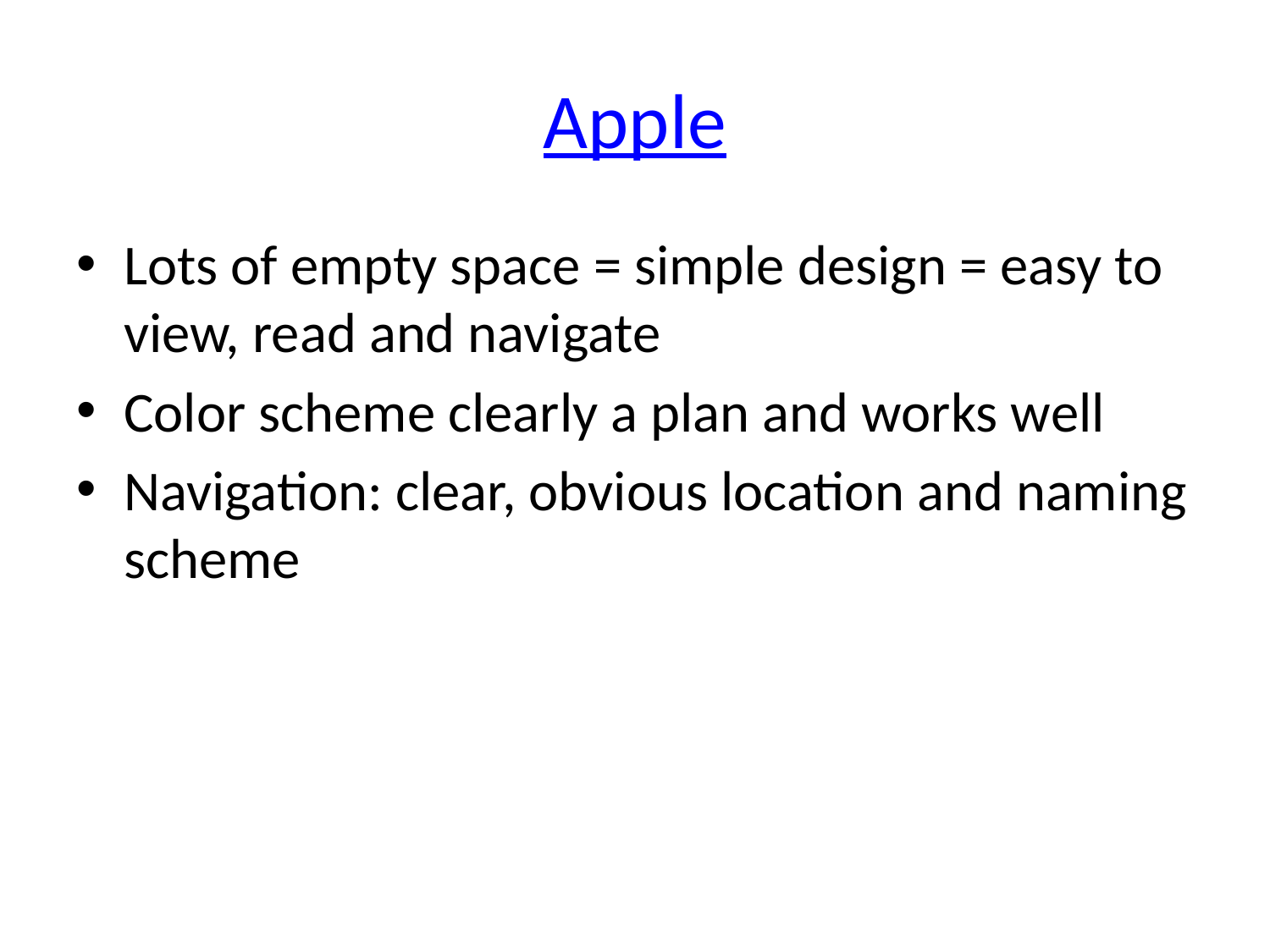

# Apple
Lots of empty space = simple design = easy to view, read and navigate
Color scheme clearly a plan and works well
Navigation: clear, obvious location and naming scheme